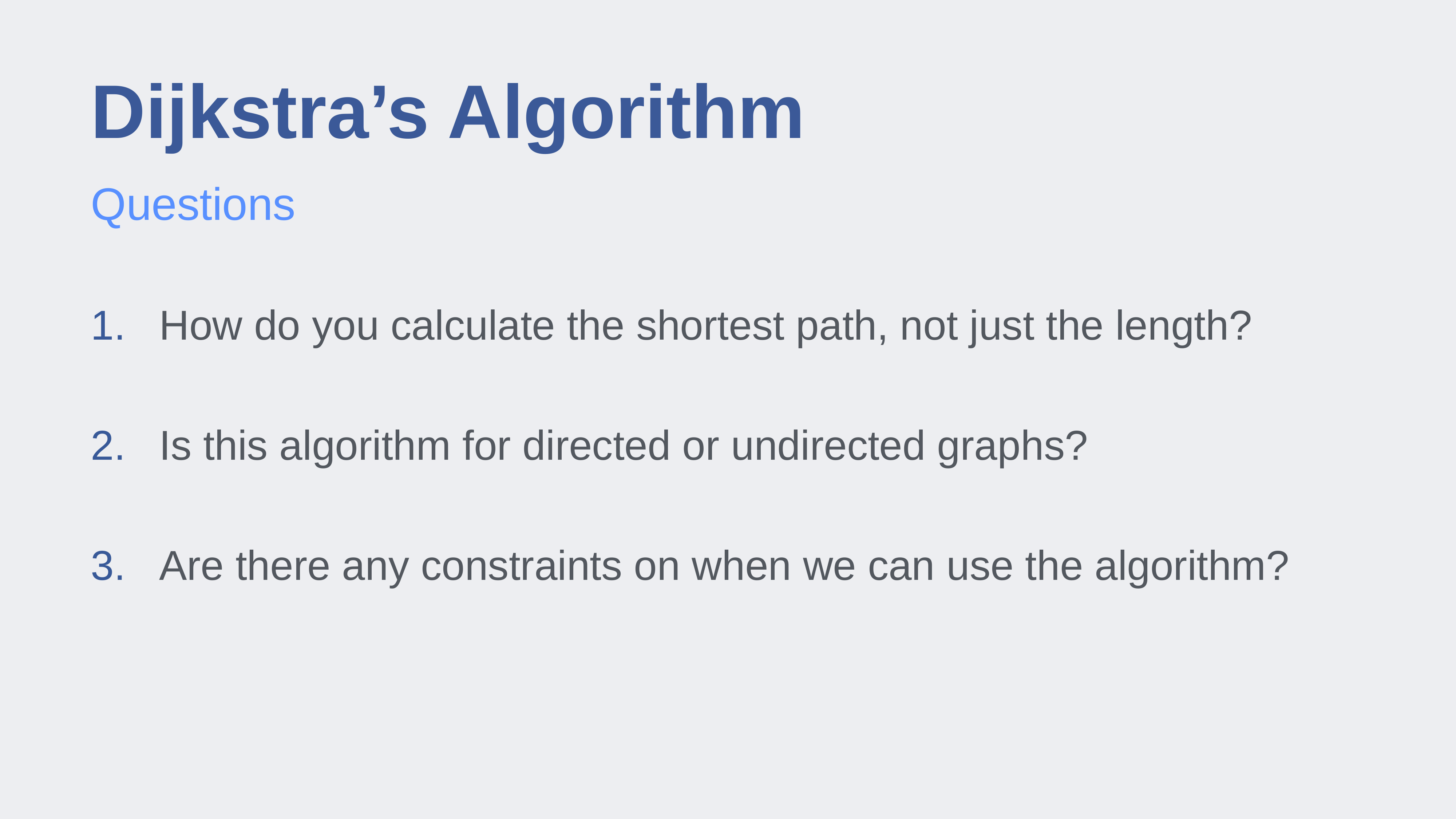

# Dijkstra’s Algorithm
Questions
How do you calculate the shortest path, not just the length?

Is this algorithm for directed or undirected graphs?

Are there any constraints on when we can use the algorithm?